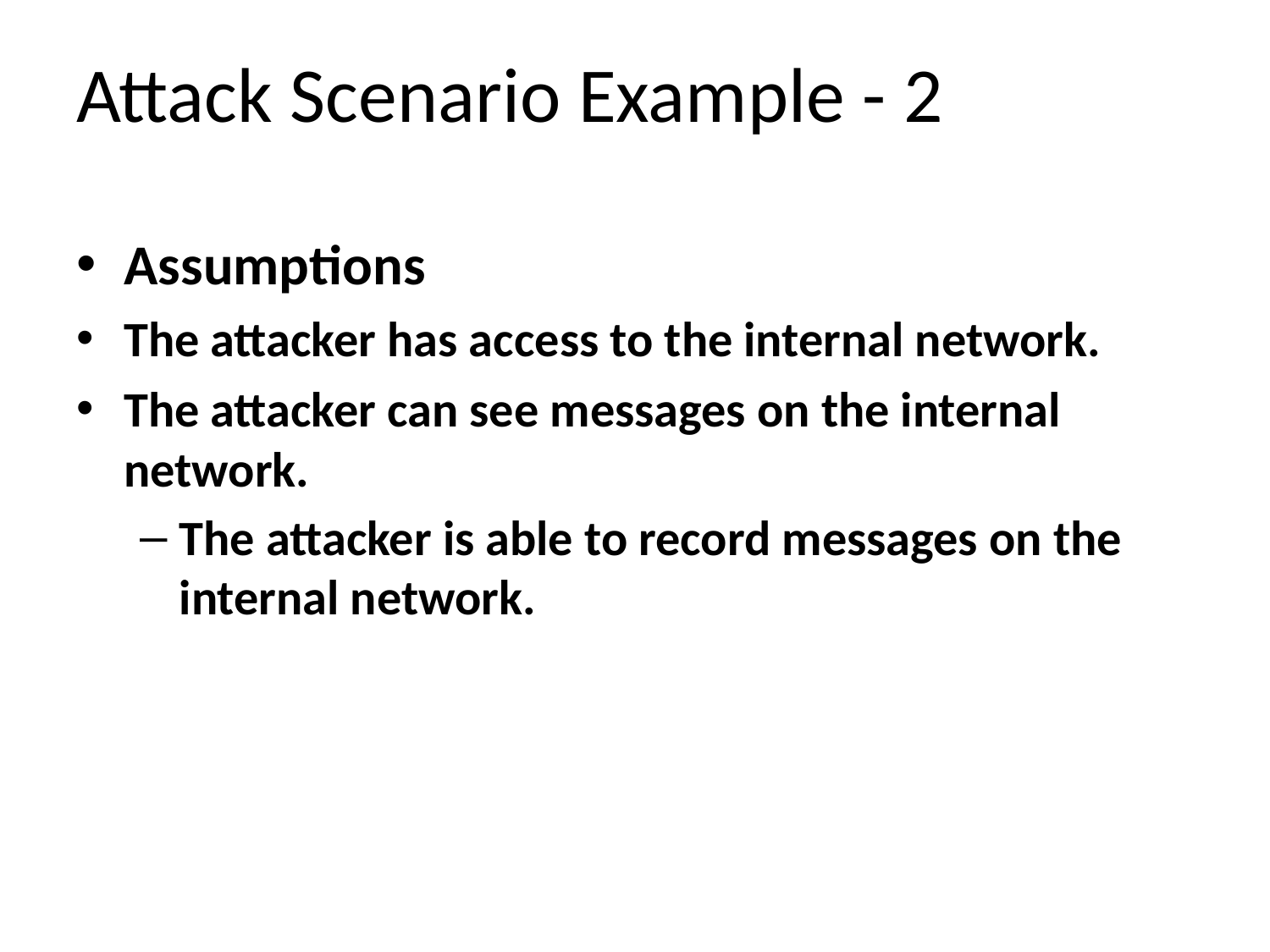

# Attack Scenario Example - 2

Assumptions
The attacker has access to the internal network.
The attacker can see messages on the internal network.
The attacker is able to record messages on the internal network.